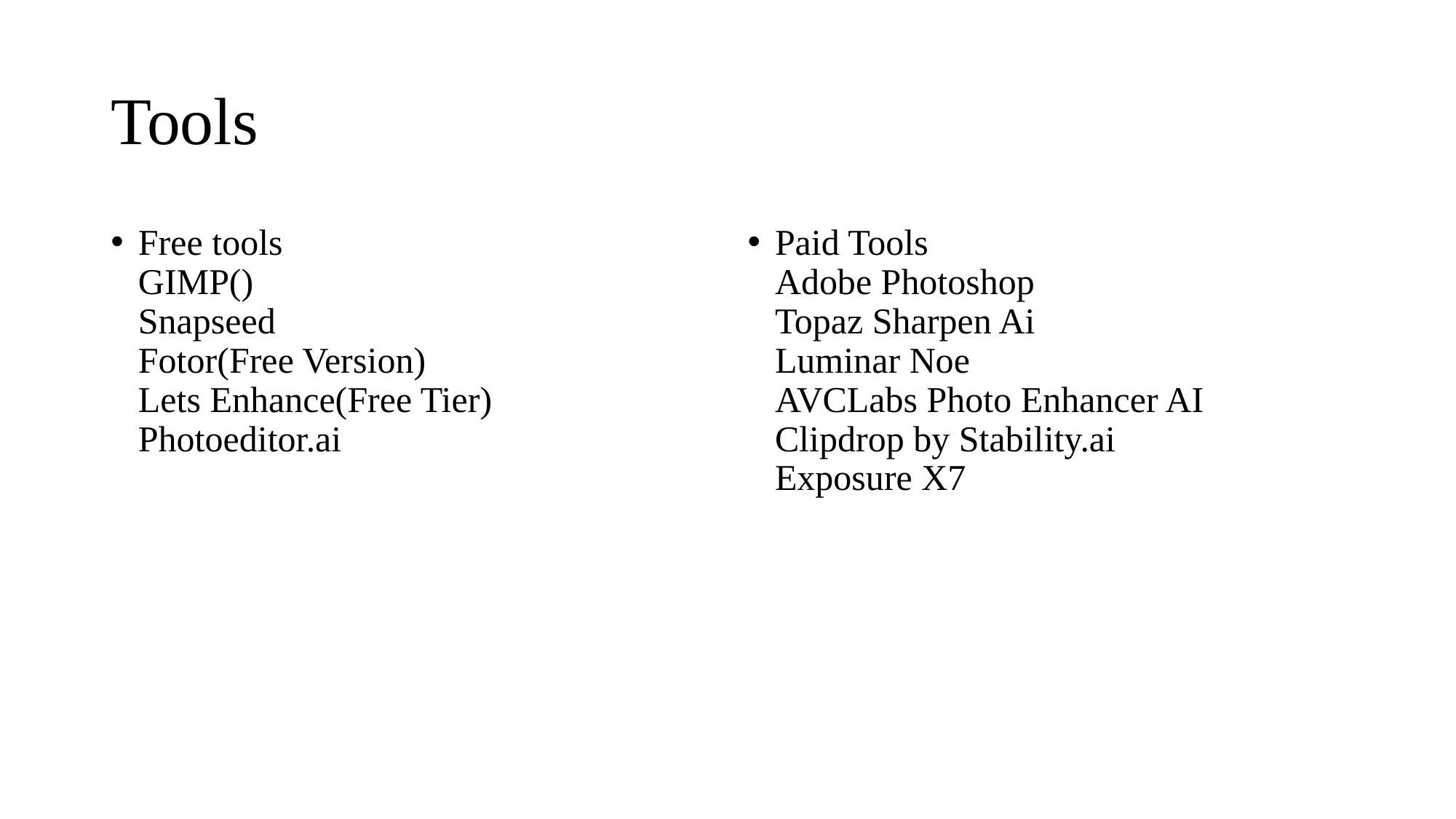

# Tools
Free tools
GIMP()
Snapseed
Fotor(Free Version)
Lets Enhance(Free Tier)
Photoeditor.ai
Paid Tools
Adobe Photoshop
Topaz Sharpen Ai
Luminar Noe
AVCLabs Photo Enhancer AI
Clipdrop by Stability.ai
Exposure X7